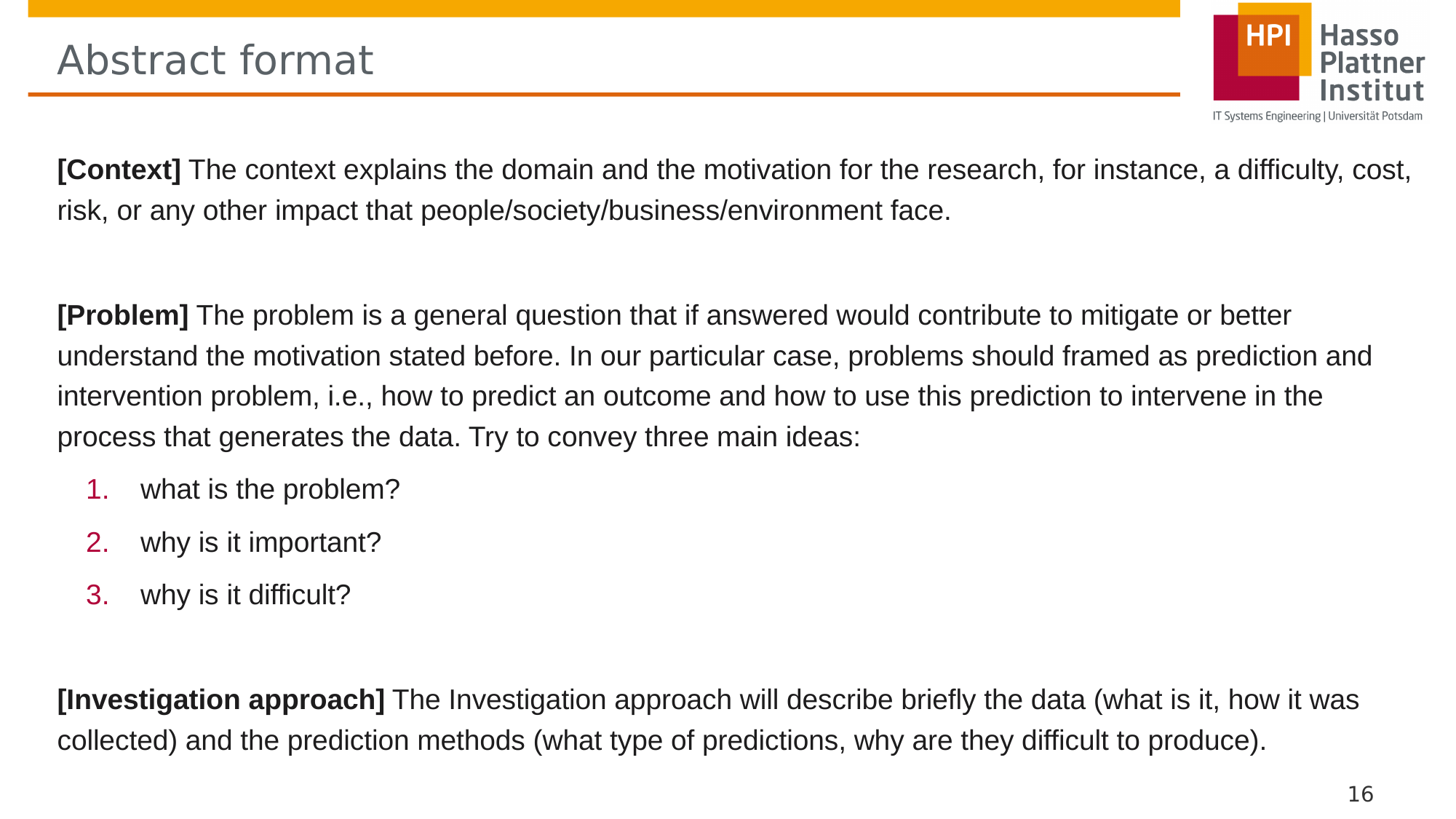

# Abstract format
[Context] The context explains the domain and the motivation for the research, for instance, a difficulty, cost, risk, or any other impact that people/society/business/environment face.

[Problem] The problem is a general question that if answered would contribute to mitigate or better understand the motivation stated before. In our particular case, problems should framed as prediction and intervention problem, i.e., how to predict an outcome and how to use this prediction to intervene in the process that generates the data. Try to convey three main ideas:
what is the problem?
why is it important?
why is it difficult?

[Investigation approach] The Investigation approach will describe briefly the data (what is it, how it was collected) and the prediction methods (what type of predictions, why are they difficult to produce).
16